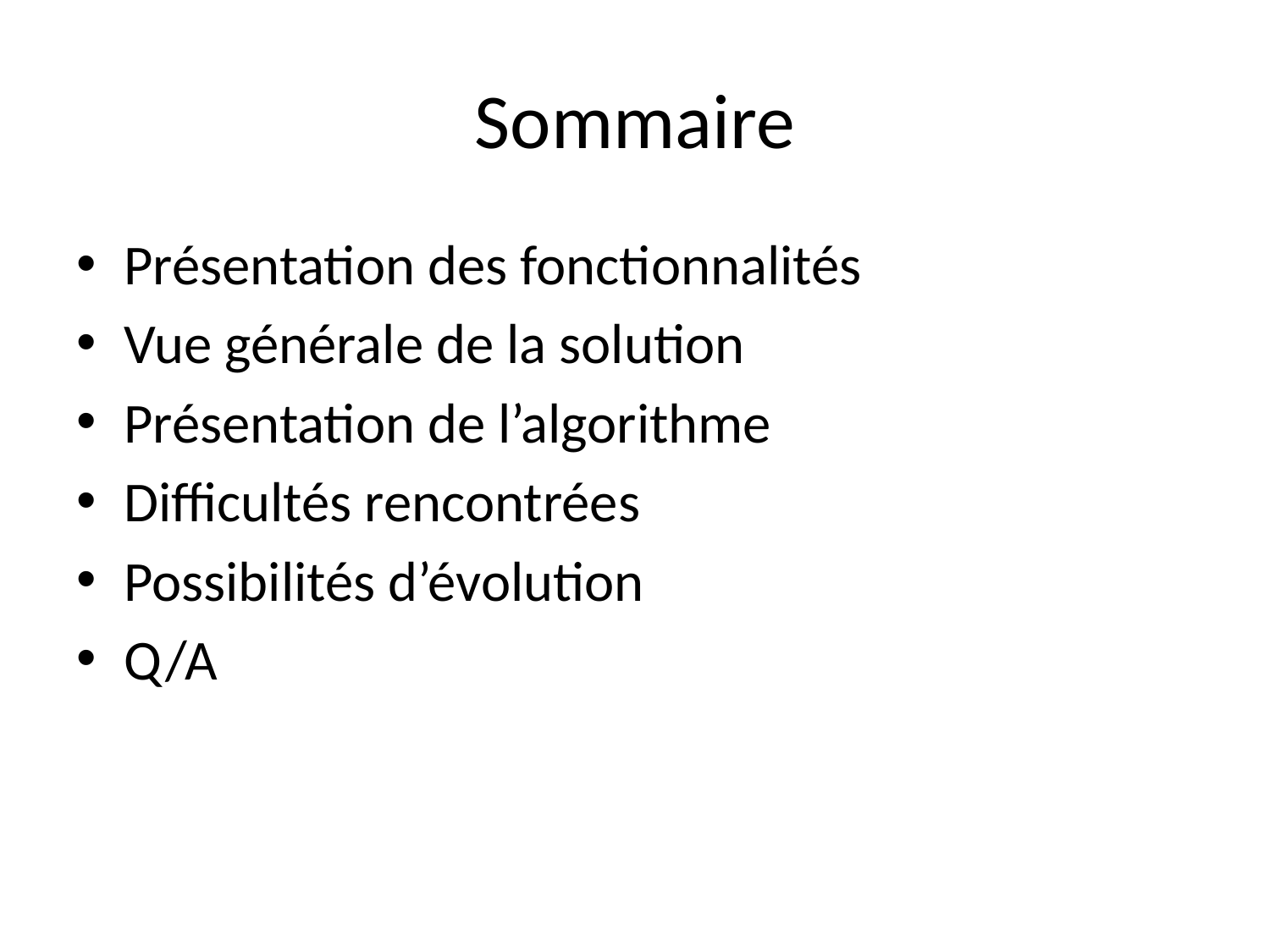

# Sommaire
Présentation des fonctionnalités
Vue générale de la solution
Présentation de l’algorithme
Difficultés rencontrées
Possibilités d’évolution
Q/A